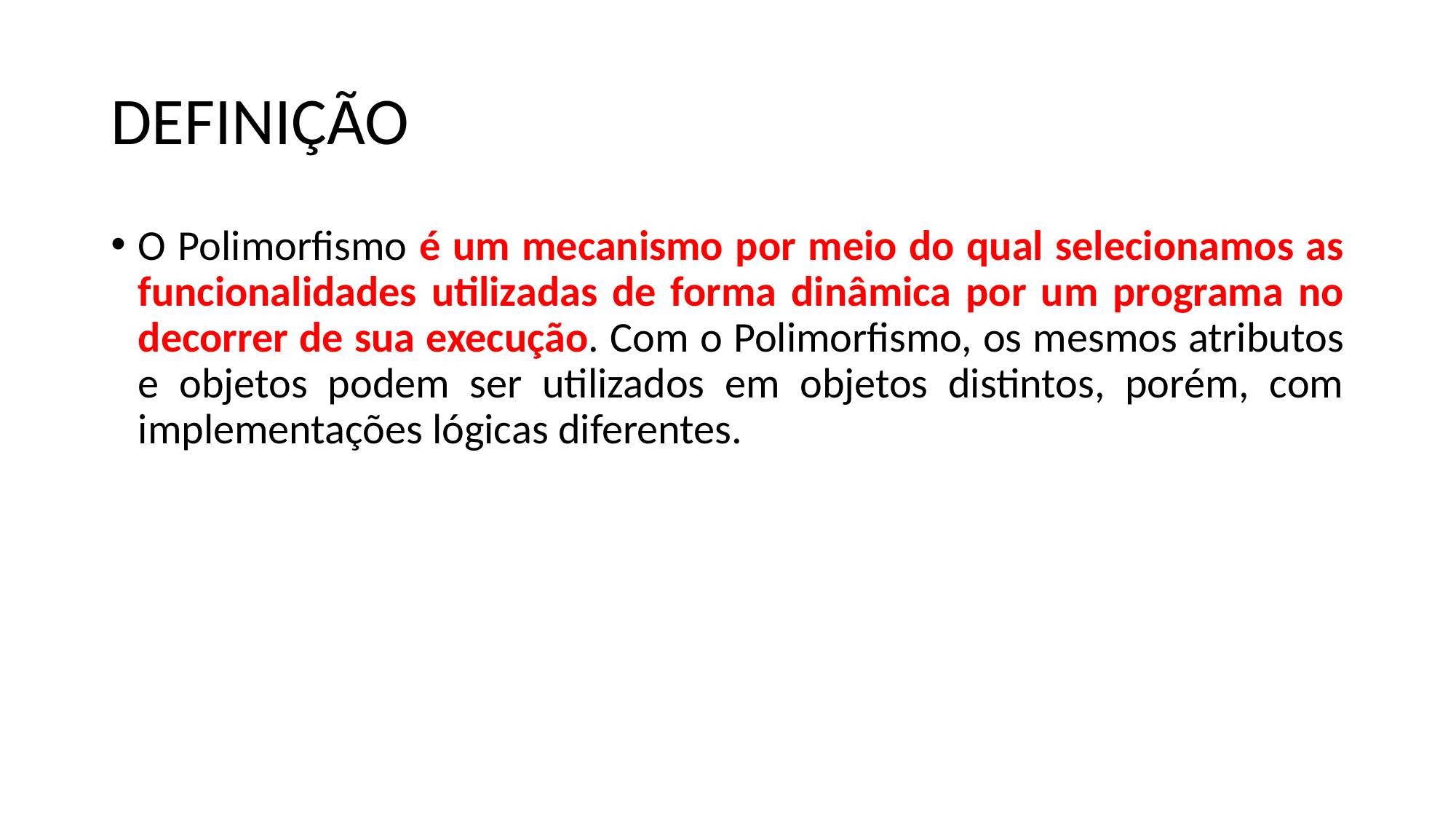

# DEFINIÇÃO
O Polimorfismo é um mecanismo por meio do qual selecionamos as funcionalidades utilizadas de forma dinâmica por um programa no decorrer de sua execução. Com o Polimorfismo, os mesmos atributos e objetos podem ser utilizados em objetos distintos, porém, com implementações lógicas diferentes.